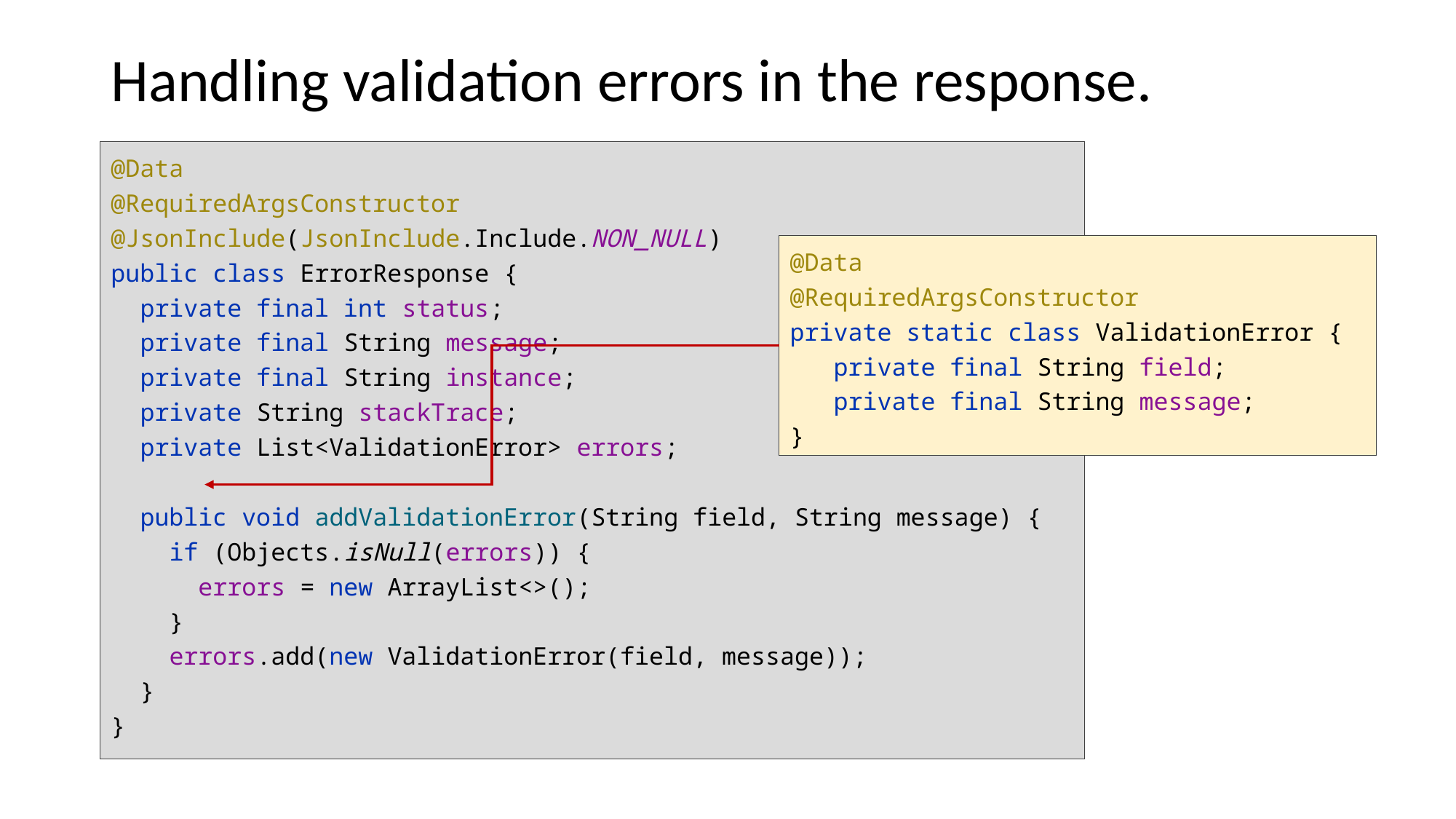

# Handling validation errors in the response.
@Data
@RequiredArgsConstructor
@JsonInclude(JsonInclude.Include.NON_NULL)
public class ErrorResponse {
  private final int status;
  private final String message;
  private final String instance;
  private String stackTrace;
  private List<ValidationError> errors;
  public void addValidationError(String field, String message) {
    if (Objects.isNull(errors)) {
      errors = new ArrayList<>();
    }
    errors.add(new ValidationError(field, message));
  }
}
@Data
@RequiredArgsConstructor
private static class ValidationError {
   private final String field;
   private final String message;
}